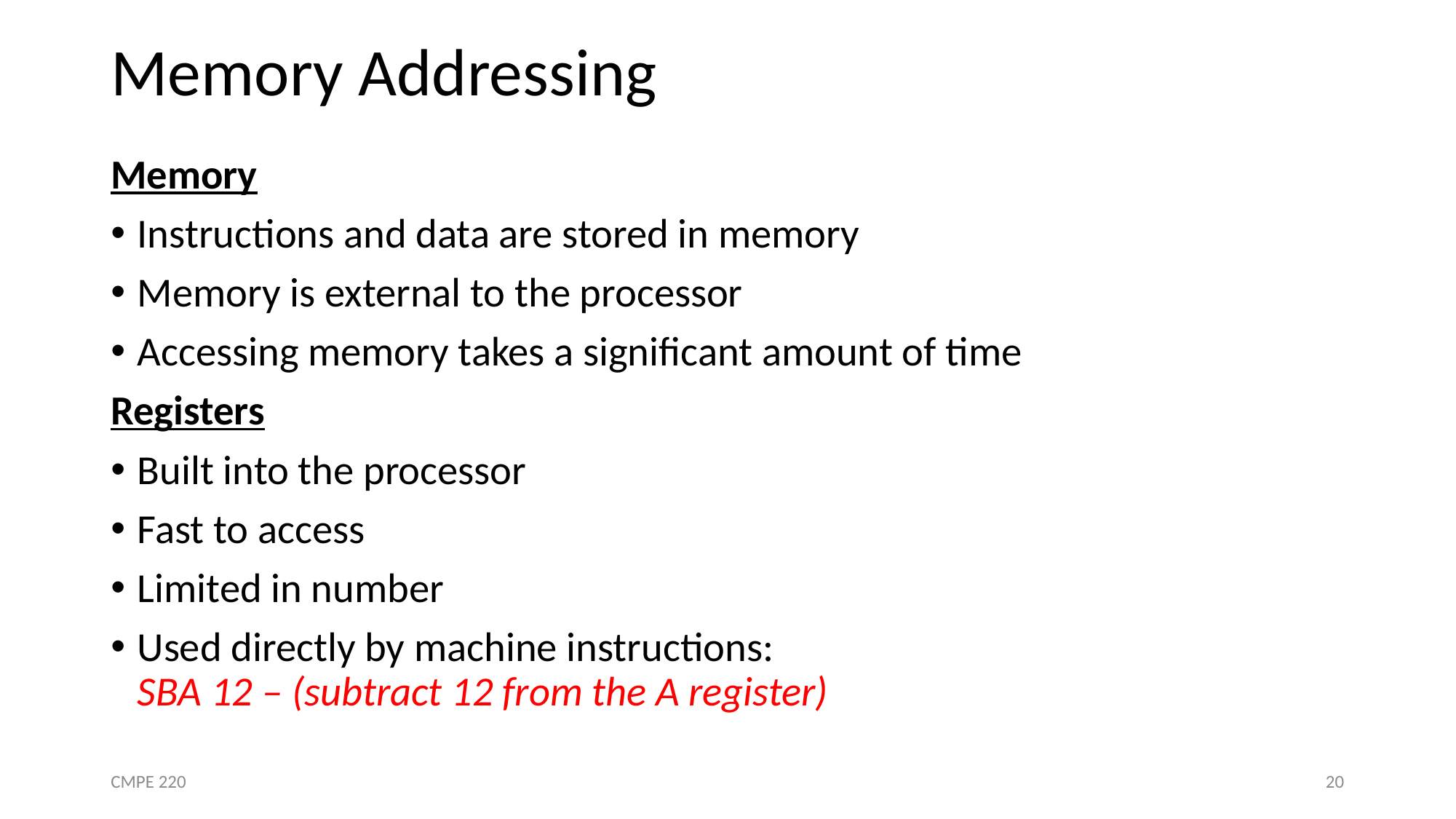

# Memory Addressing
Memory
Instructions and data are stored in memory
Memory is external to the processor
Accessing memory takes a significant amount of time
Registers
Built into the processor
Fast to access
Limited in number
Used directly by machine instructions:
SBA 12 – (subtract 12 from the A register)
CMPE 220
20